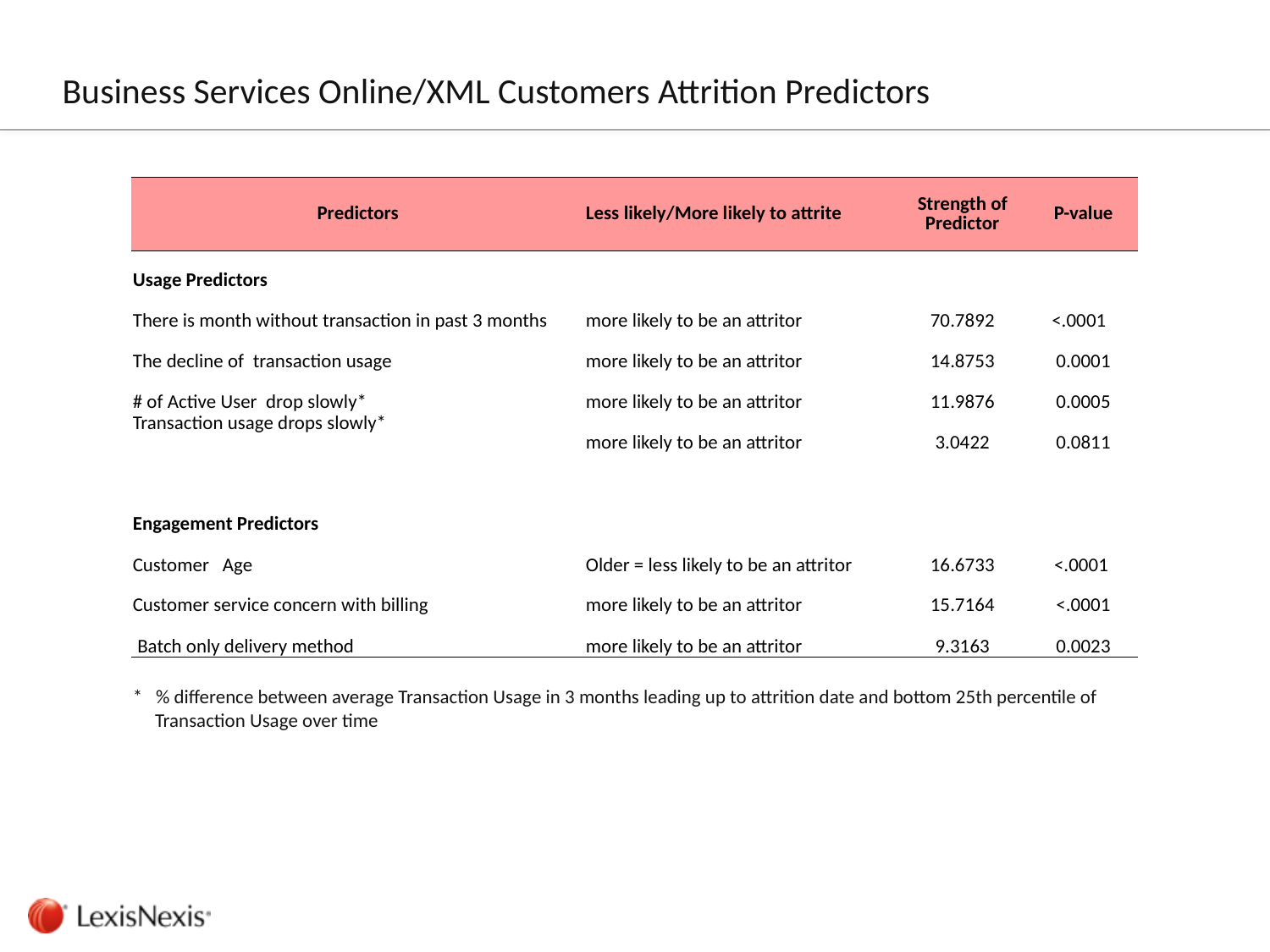

# Business Services Online/XML Customers Attrition Predictors
| Predictors | Less likely/More likely to attrite | Strength of Predictor | P-value |
| --- | --- | --- | --- |
| Usage Predictors |  |  |  |
| There is month without transaction in past 3 months | more likely to be an attritor | 70.7892 | <.0001 |
| The decline of transaction usage | more likely to be an attritor | 14.8753 | 0.0001 |
| # of Active User drop slowly\* | more likely to be an attritor | 11.9876 | 0.0005 |
| Transaction usage drops slowly\* | more likely to be an attritor | 3.0422 | 0.0811 |
|  |  |  |  |
| Engagement Predictors |  |  |  |
| Customer Age | Older = less likely to be an attritor | 16.6733 | <.0001 |
| Customer service concern with billing | more likely to be an attritor | 15.7164 | <.0001 |
| Batch only delivery method | more likely to be an attritor | 9.3163 | 0.0023 |
*   % difference between average Transaction Usage in 3 months leading up to attrition date and bottom 25th percentile of
     Transaction Usage over time
5